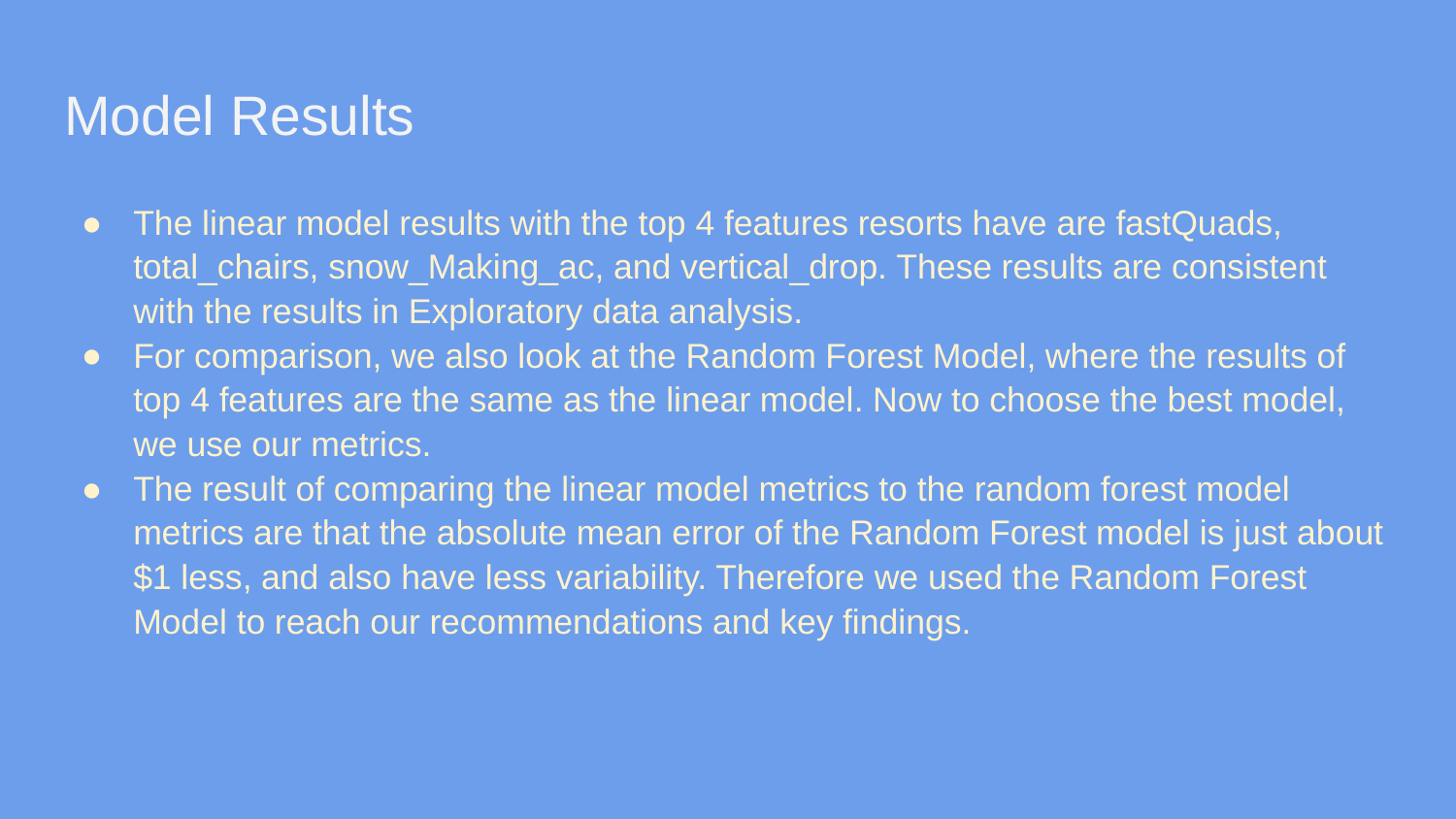

# Model Results
The linear model results with the top 4 features resorts have are fastQuads, total_chairs, snow_Making_ac, and vertical_drop. These results are consistent with the results in Exploratory data analysis.
For comparison, we also look at the Random Forest Model, where the results of top 4 features are the same as the linear model. Now to choose the best model, we use our metrics.
The result of comparing the linear model metrics to the random forest model metrics are that the absolute mean error of the Random Forest model is just about $1 less, and also have less variability. Therefore we used the Random Forest Model to reach our recommendations and key findings.